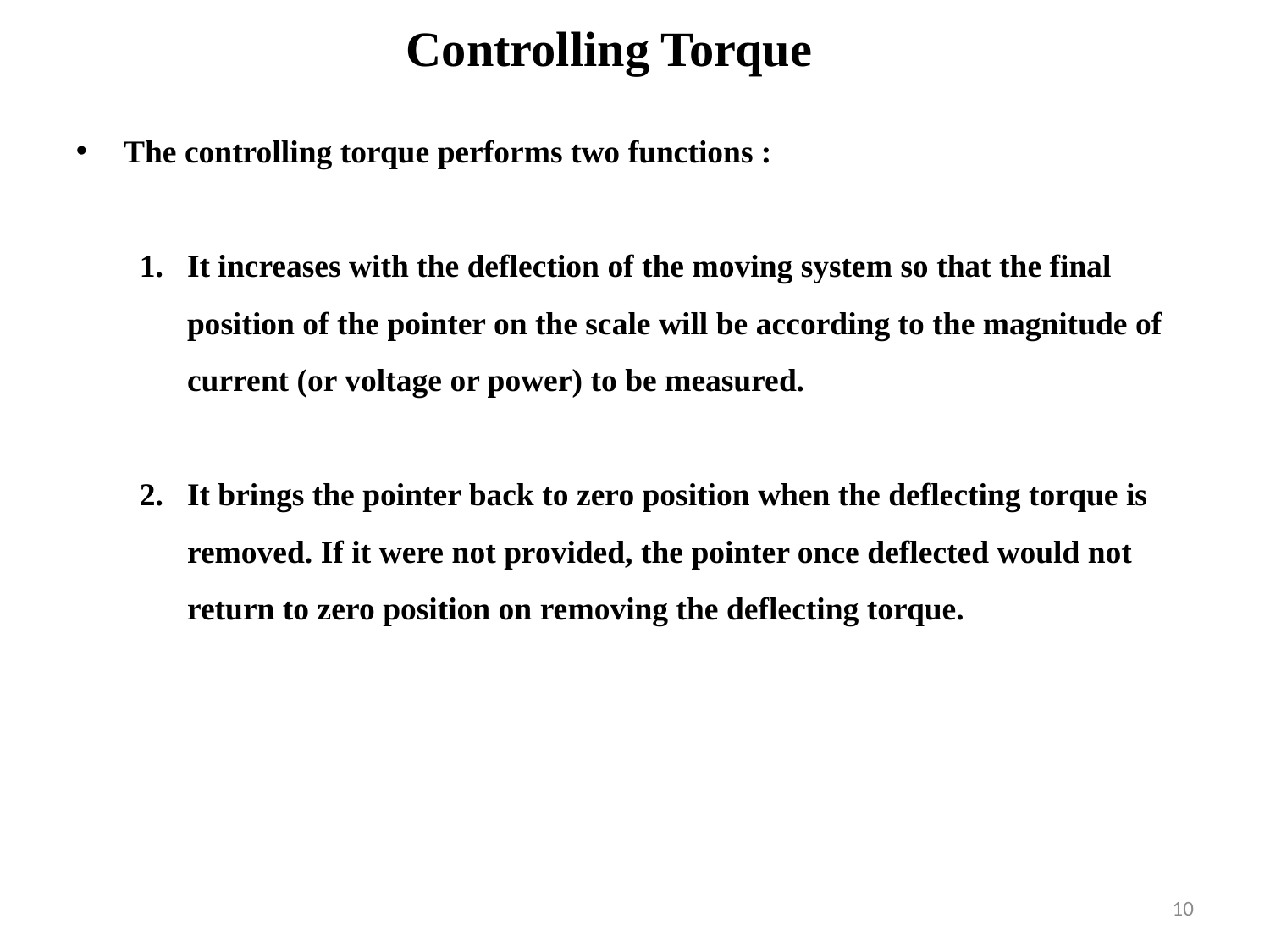

Controlling Torque
The controlling torque performs two functions :

It increases with the deflection of the moving system so that the final position of the pointer on the scale will be according to the magnitude of current (or voltage or power) to be measured.

It brings the pointer back to zero position when the deflecting torque is removed. If it were not provided, the pointer once deflected would not return to zero position on removing the deflecting torque.
10